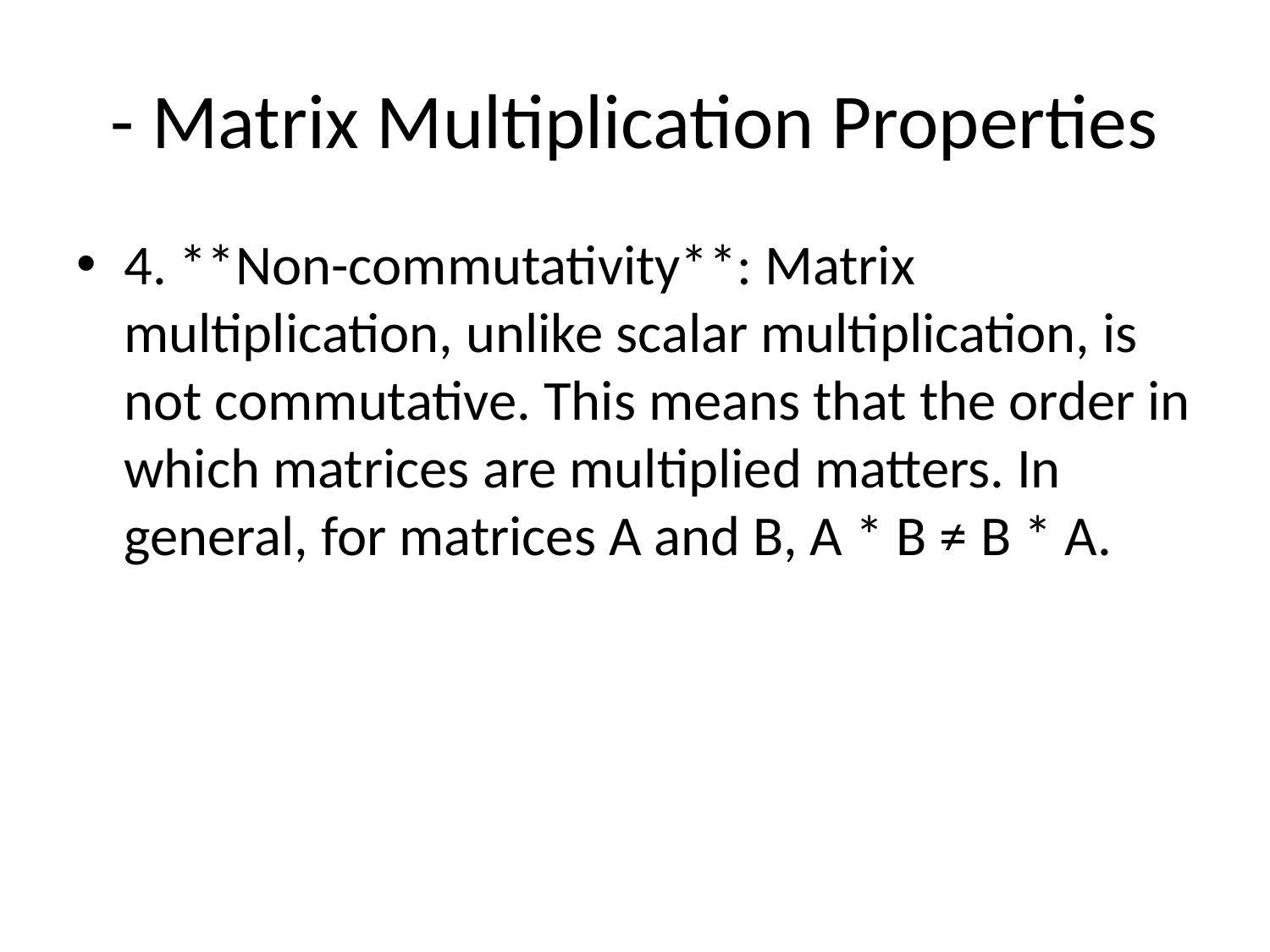

# - Matrix Multiplication Properties
4. **Non-commutativity**: Matrix multiplication, unlike scalar multiplication, is not commutative. This means that the order in which matrices are multiplied matters. In general, for matrices A and B, A * B ≠ B * A.